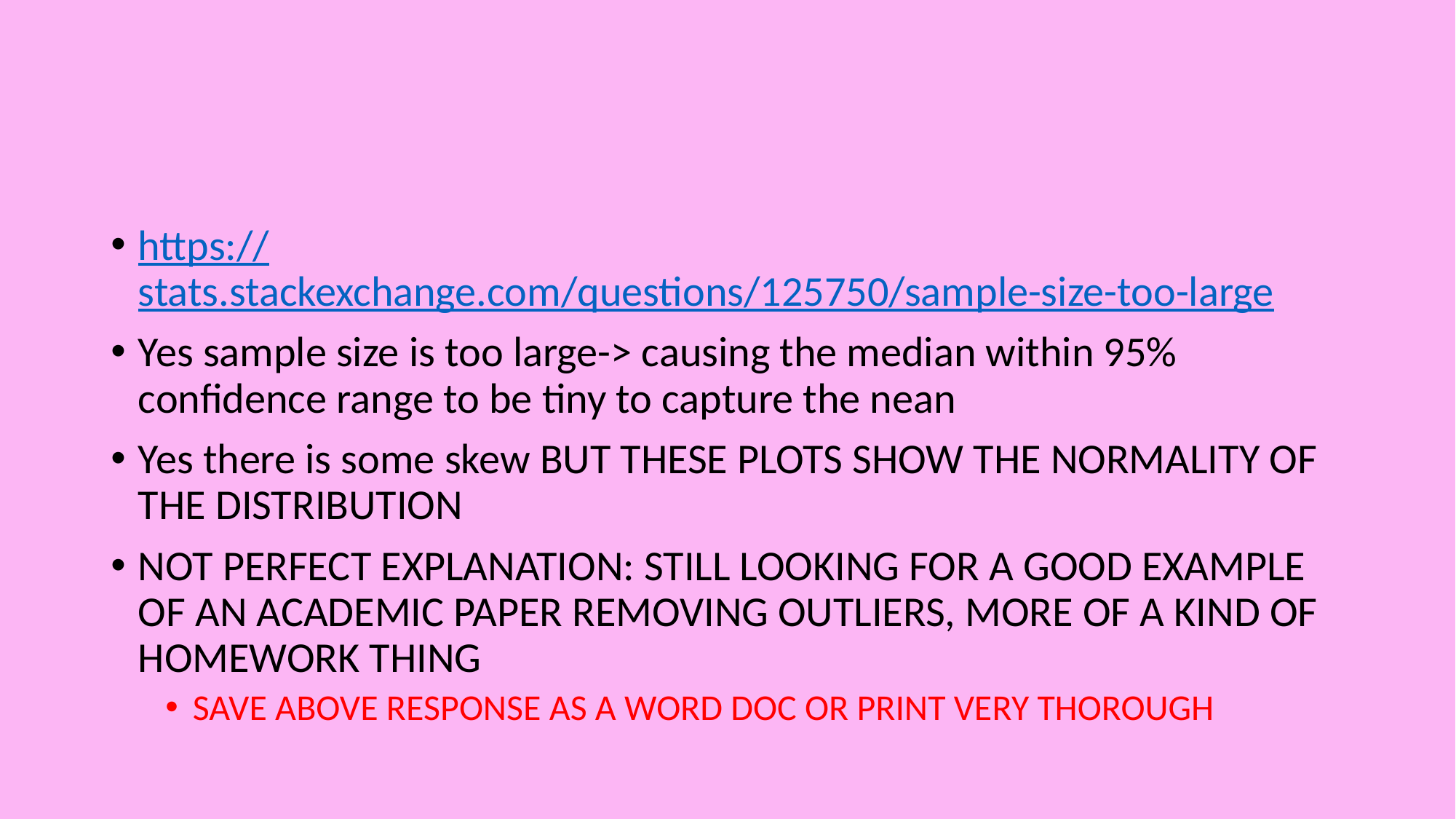

#
https://stats.stackexchange.com/questions/125750/sample-size-too-large
Yes sample size is too large-> causing the median within 95% confidence range to be tiny to capture the nean
Yes there is some skew BUT THESE PLOTS SHOW THE NORMALITY OF THE DISTRIBUTION
NOT PERFECT EXPLANATION: STILL LOOKING FOR A GOOD EXAMPLE OF AN ACADEMIC PAPER REMOVING OUTLIERS, MORE OF A KIND OF HOMEWORK THING
SAVE ABOVE RESPONSE AS A WORD DOC OR PRINT VERY THOROUGH